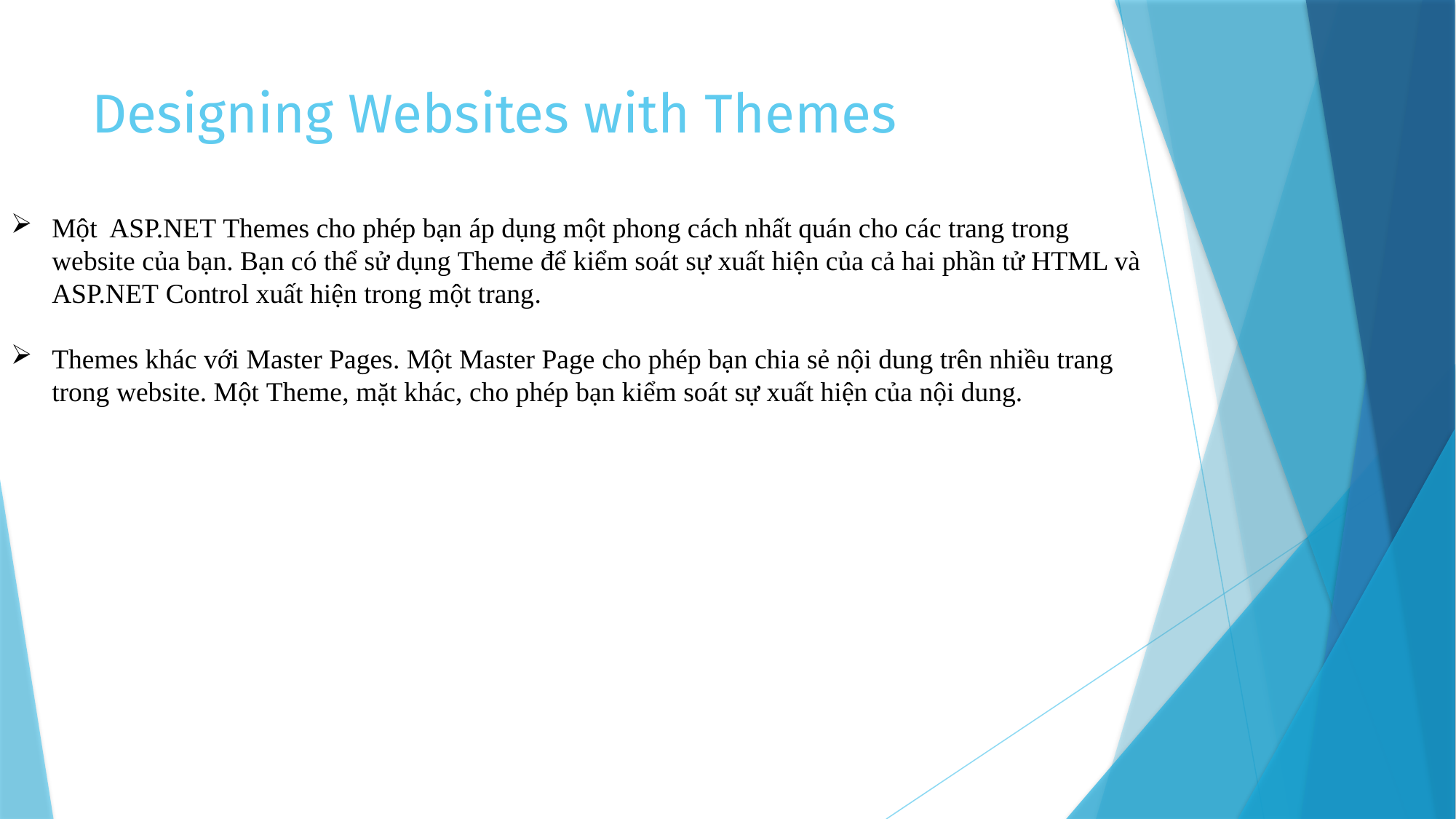

# Designing Websites with Themes

Một  ASP.NET Themes cho phép bạn áp dụng một phong cách nhất quán cho các trang trong website của bạn. Bạn có thể sử dụng Theme để kiểm soát sự xuất hiện của cả hai phần tử HTML và ASP.NET Control xuất hiện trong một trang.

Themes khác với Master Pages. Một Master Page cho phép bạn chia sẻ nội dung trên nhiều trang trong website. Một Theme, mặt khác, cho phép bạn kiểm soát sự xuất hiện của nội dung.